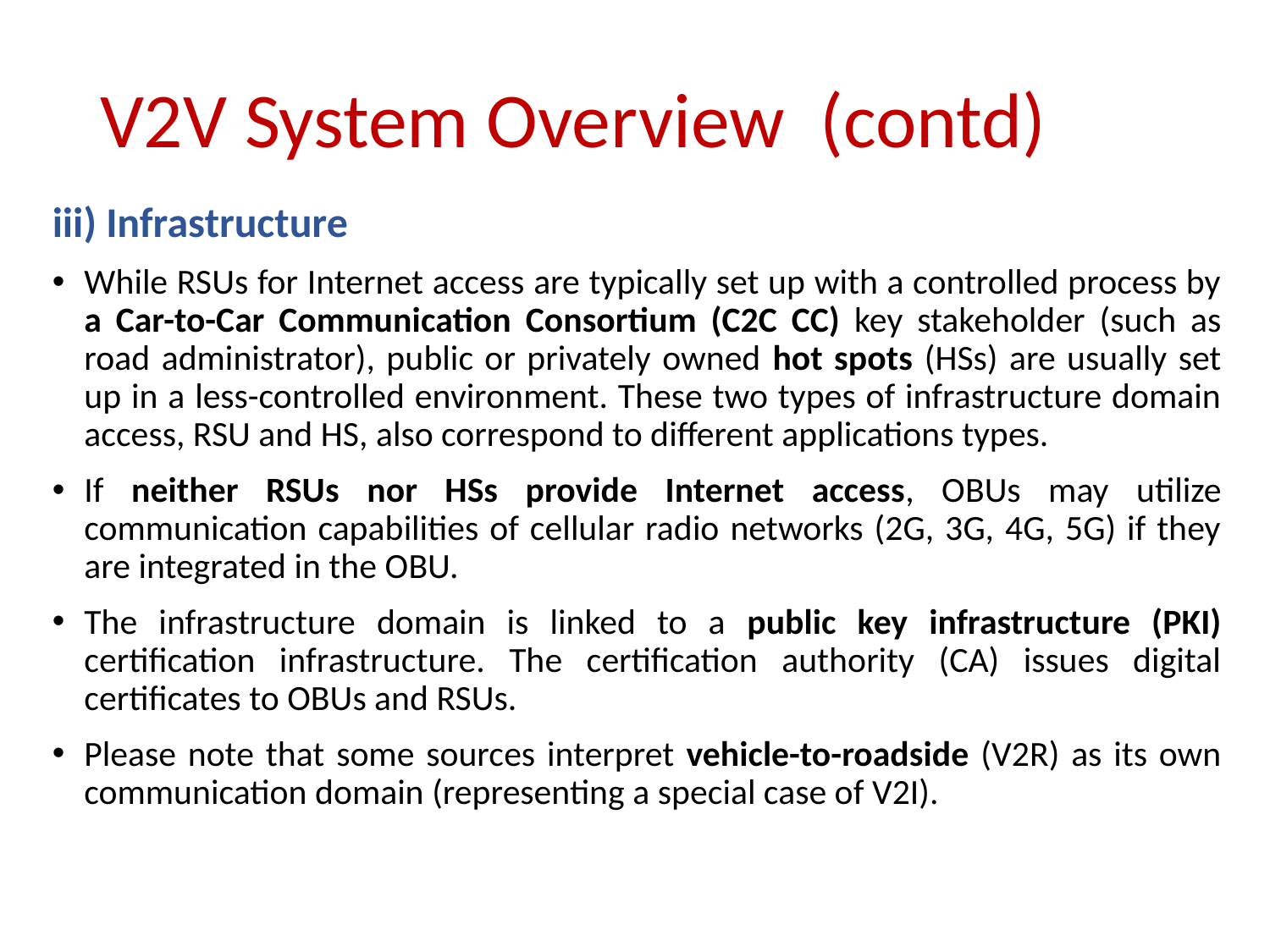

# V2V System Overview  (contd)
iii) Infrastructure
While RSUs for Internet access are typically set up with a controlled process by a Car-to-Car Communication Consortium (C2C CC) key stakeholder (such as road administrator), public or privately owned hot spots (HSs) are usually set up in a less-controlled environment. These two types of infrastructure domain access, RSU and HS, also correspond to different applications types.
If neither RSUs nor HSs provide Internet access, OBUs may utilize communication capabilities of cellular radio networks (2G, 3G, 4G, 5G) if they are integrated in the OBU.
The infrastructure domain is linked to a public key infrastructure (PKI) certification infrastructure. The certification authority (CA) issues digital certificates to OBUs and RSUs.
Please note that some sources interpret vehicle-to-roadside (V2R) as its own communication domain (representing a special case of V2I).